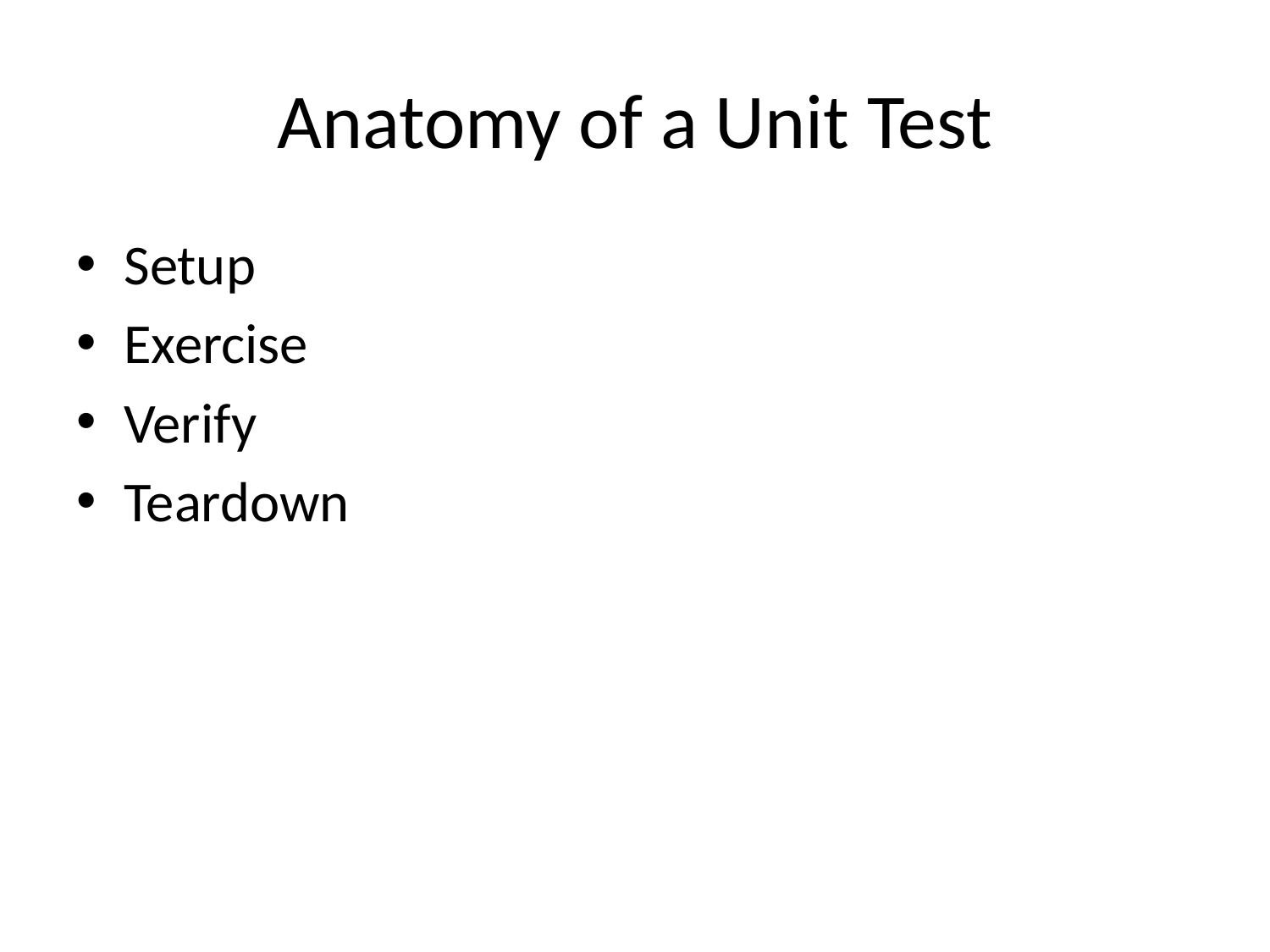

# Anatomy of a Unit Test
Setup
Exercise
Verify
Teardown